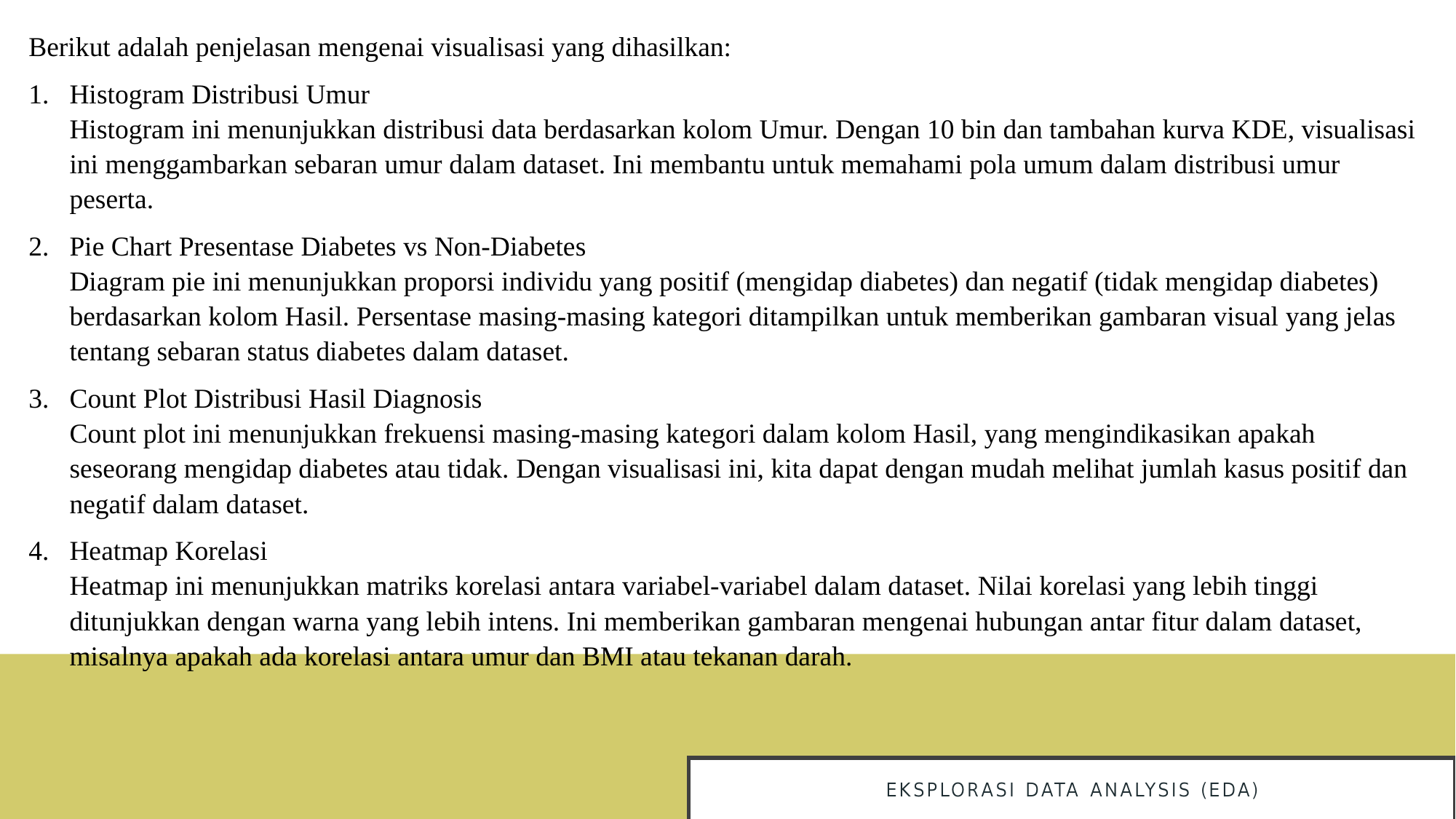

Berikut adalah penjelasan mengenai visualisasi yang dihasilkan:
Histogram Distribusi Umur
Histogram ini menunjukkan distribusi data berdasarkan kolom Umur. Dengan 10 bin dan tambahan kurva KDE, visualisasi ini menggambarkan sebaran umur dalam dataset. Ini membantu untuk memahami pola umum dalam distribusi umur peserta.
Pie Chart Presentase Diabetes vs Non-Diabetes
Diagram pie ini menunjukkan proporsi individu yang positif (mengidap diabetes) dan negatif (tidak mengidap diabetes) berdasarkan kolom Hasil. Persentase masing-masing kategori ditampilkan untuk memberikan gambaran visual yang jelas tentang sebaran status diabetes dalam dataset.
Count Plot Distribusi Hasil Diagnosis
Count plot ini menunjukkan frekuensi masing-masing kategori dalam kolom Hasil, yang mengindikasikan apakah seseorang mengidap diabetes atau tidak. Dengan visualisasi ini, kita dapat dengan mudah melihat jumlah kasus positif dan negatif dalam dataset.
Heatmap Korelasi
Heatmap ini menunjukkan matriks korelasi antara variabel-variabel dalam dataset. Nilai korelasi yang lebih tinggi ditunjukkan dengan warna yang lebih intens. Ini memberikan gambaran mengenai hubungan antar fitur dalam dataset, misalnya apakah ada korelasi antara umur dan BMI atau tekanan darah.
# Eksplorasi Data Analysis (EDA)